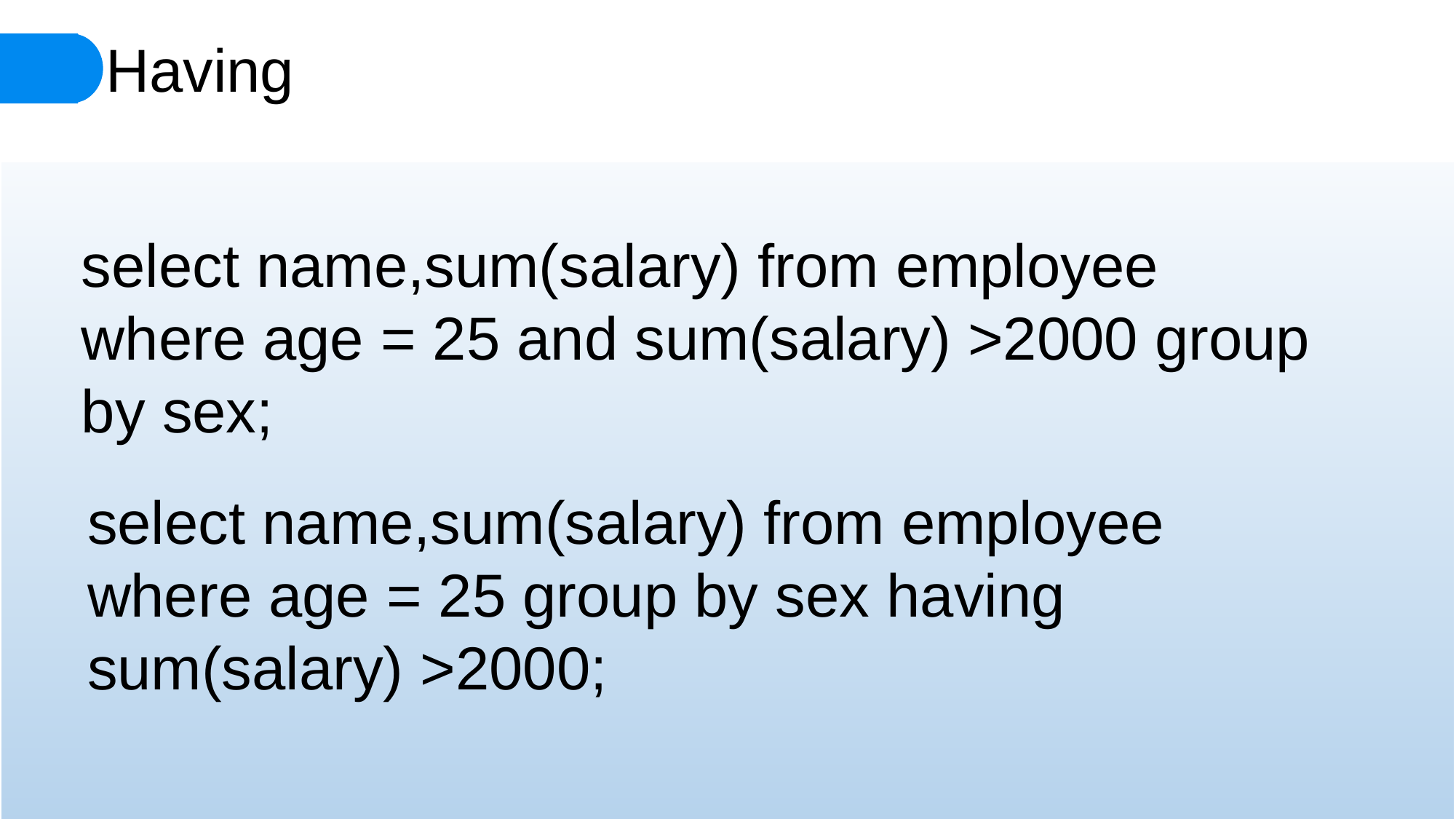

Having

select name,sum(salary) from employee where age = 25 and sum(salary) >2000 group by sex;

select name,sum(salary) from employee where age = 25 group by sex having sum(salary) >2000;